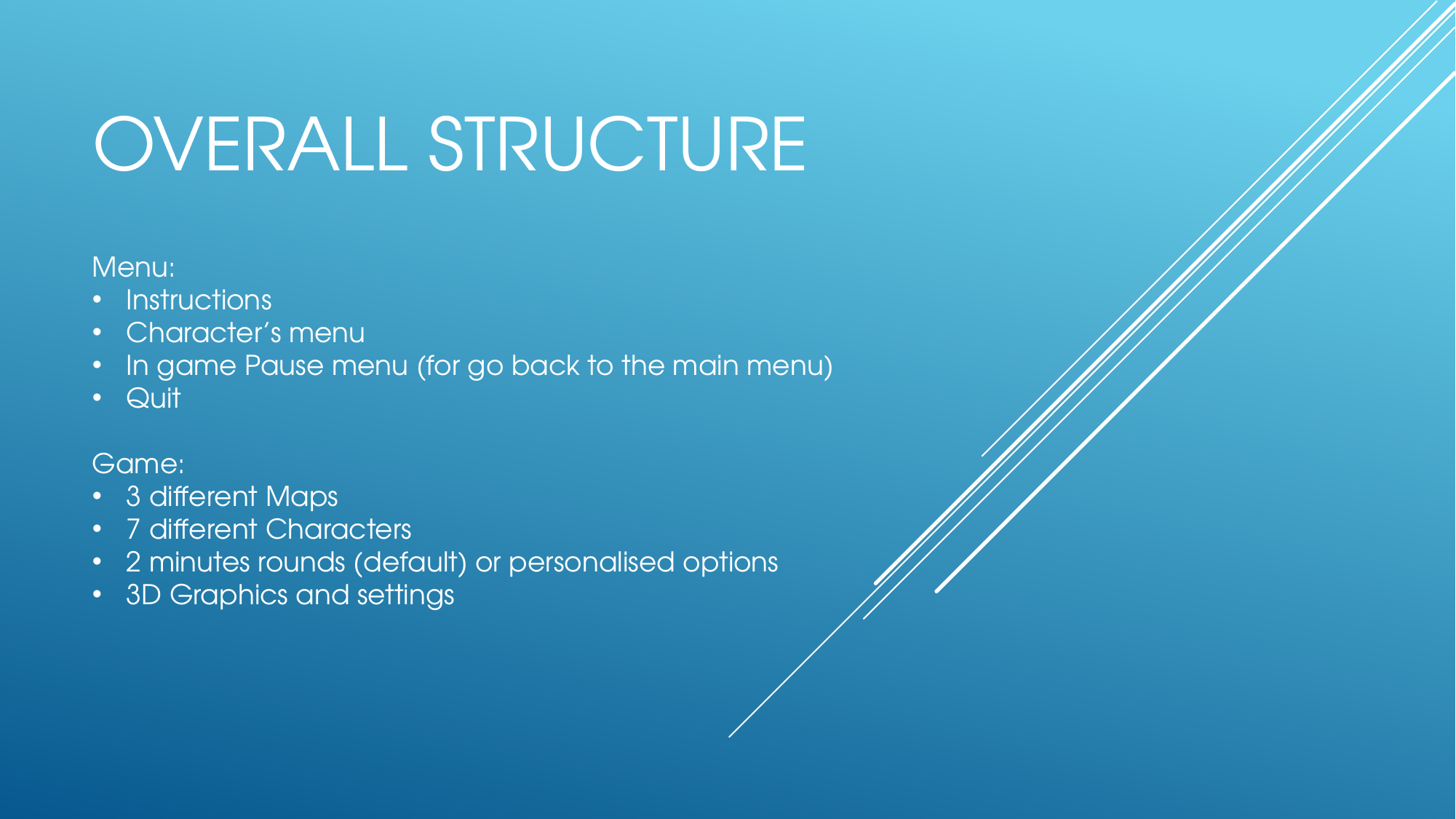

# Overall structure
Menu:
Instructions
Character’s menu
In game Pause menu (for go back to the main menu)
Quit

Game:
3 different Maps
7 different Characters
2 minutes rounds (default) or personalised options
3D Graphics and settings